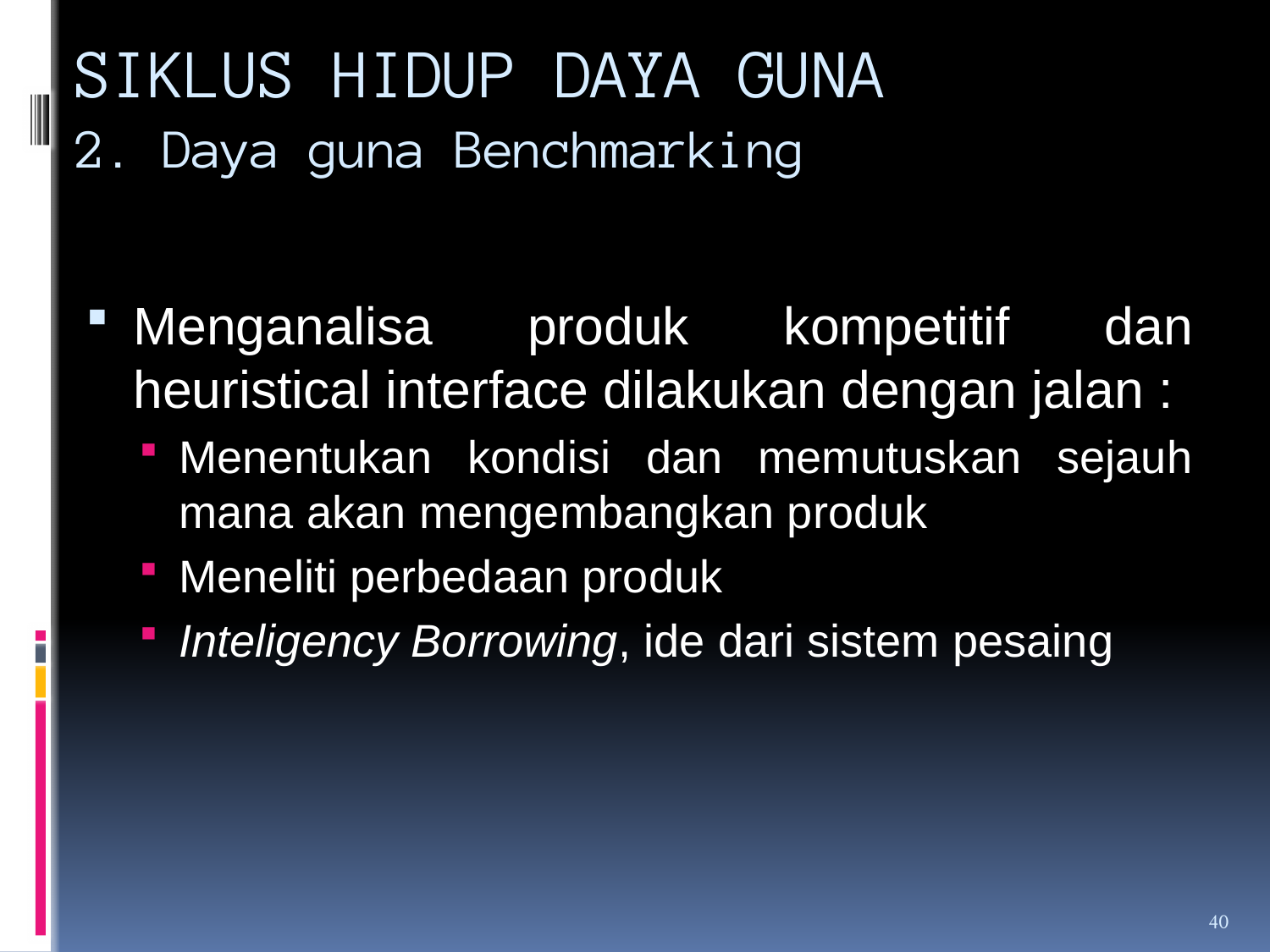

# SIKLUS HIDUP DAYA GUNA 2. Daya guna Benchmarking
Menganalisa produk kompetitif dan heuristical interface dilakukan dengan jalan :
Menentukan kondisi dan memutuskan sejauh mana akan mengembangkan produk
Meneliti perbedaan produk
Inteligency Borrowing, ide dari sistem pesaing
40